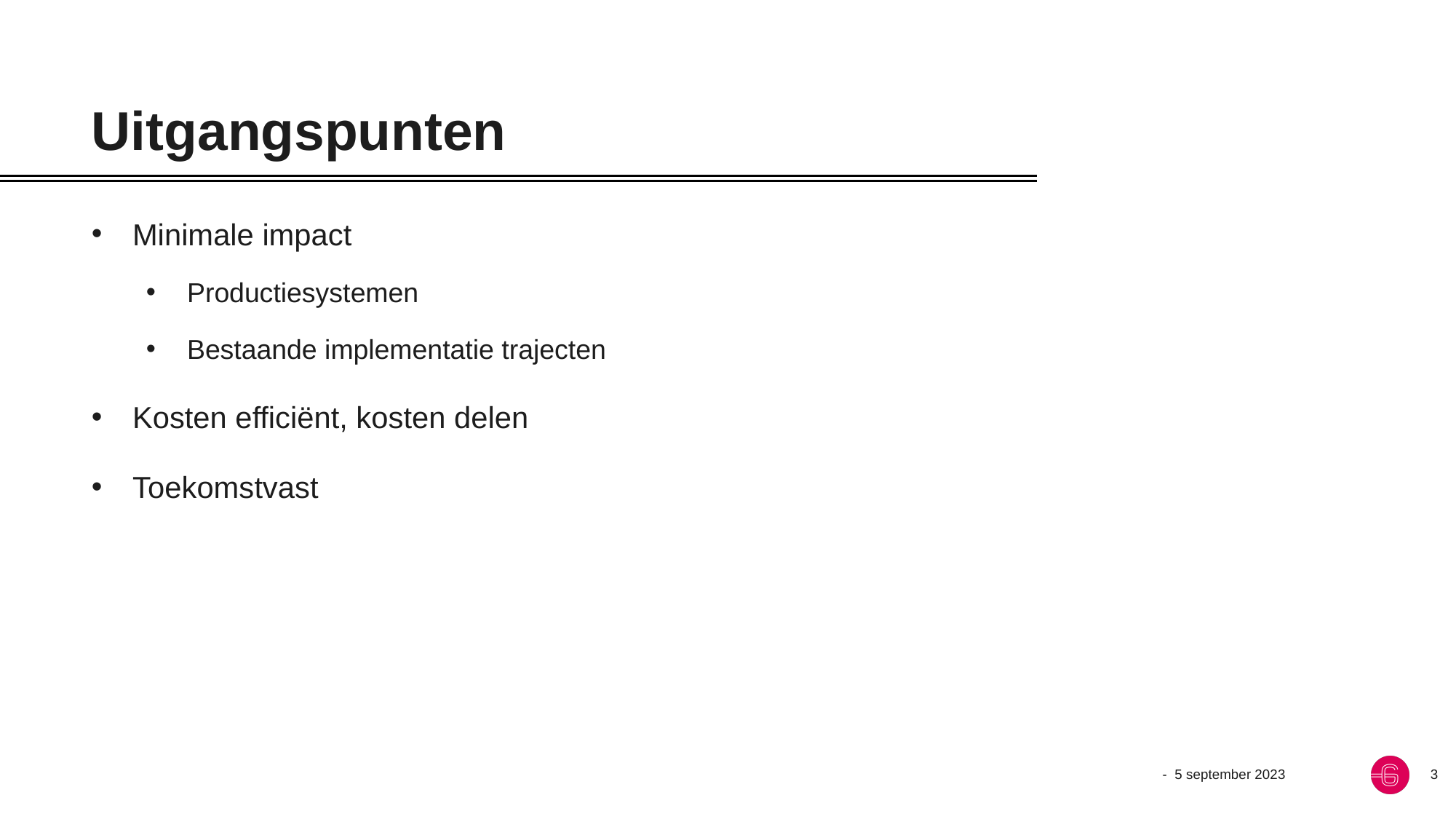

# Uitgangspunten
Minimale impact
Productiesystemen
Bestaande implementatie trajecten
Kosten efficiënt, kosten delen
Toekomstvast

5 september 2023
3